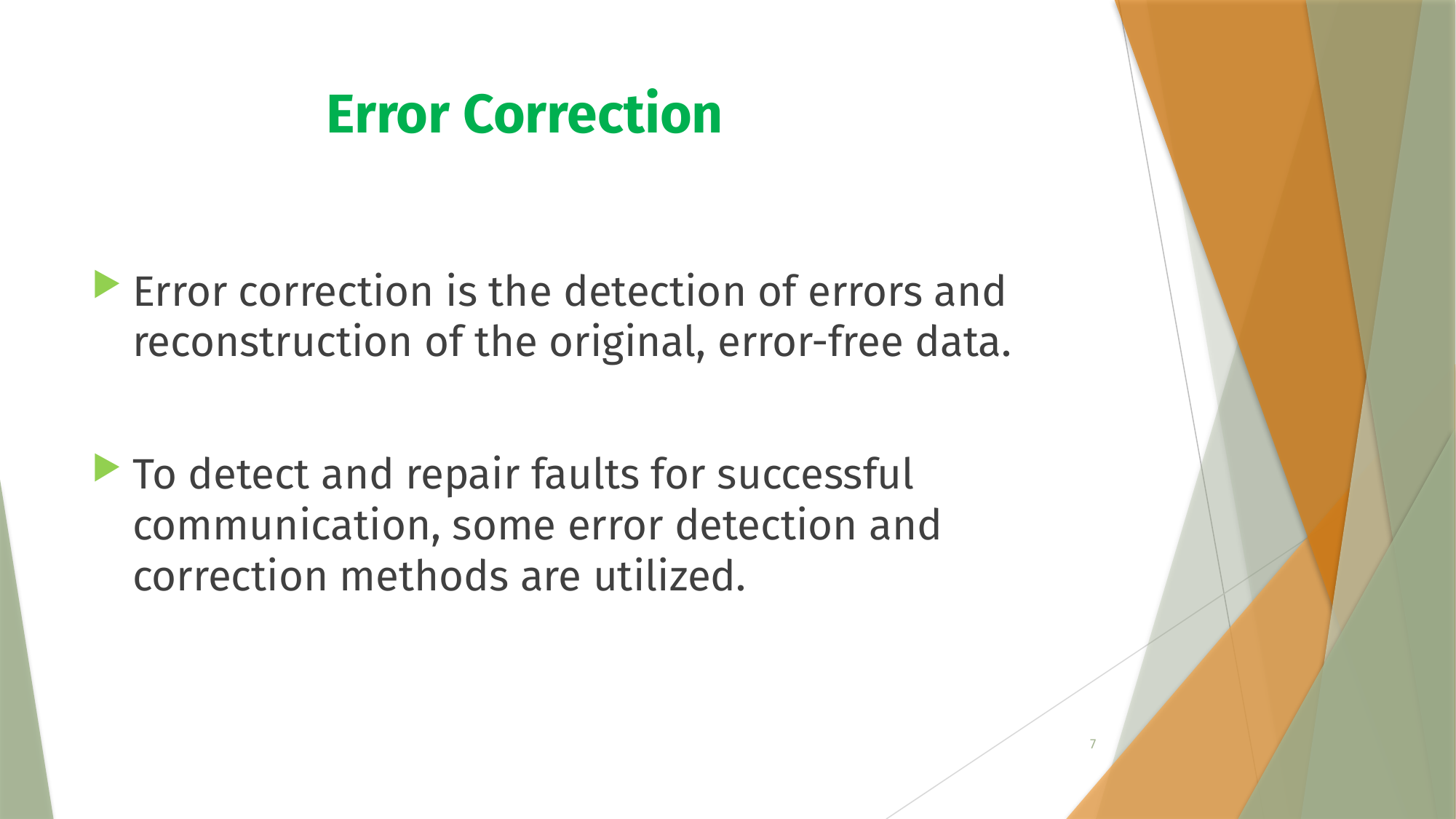

# Error Correction
Error correction is the detection of errors and reconstruction of the original, error-free data.

To detect and repair faults for successful communication, some error detection and correction methods are utilized.
7